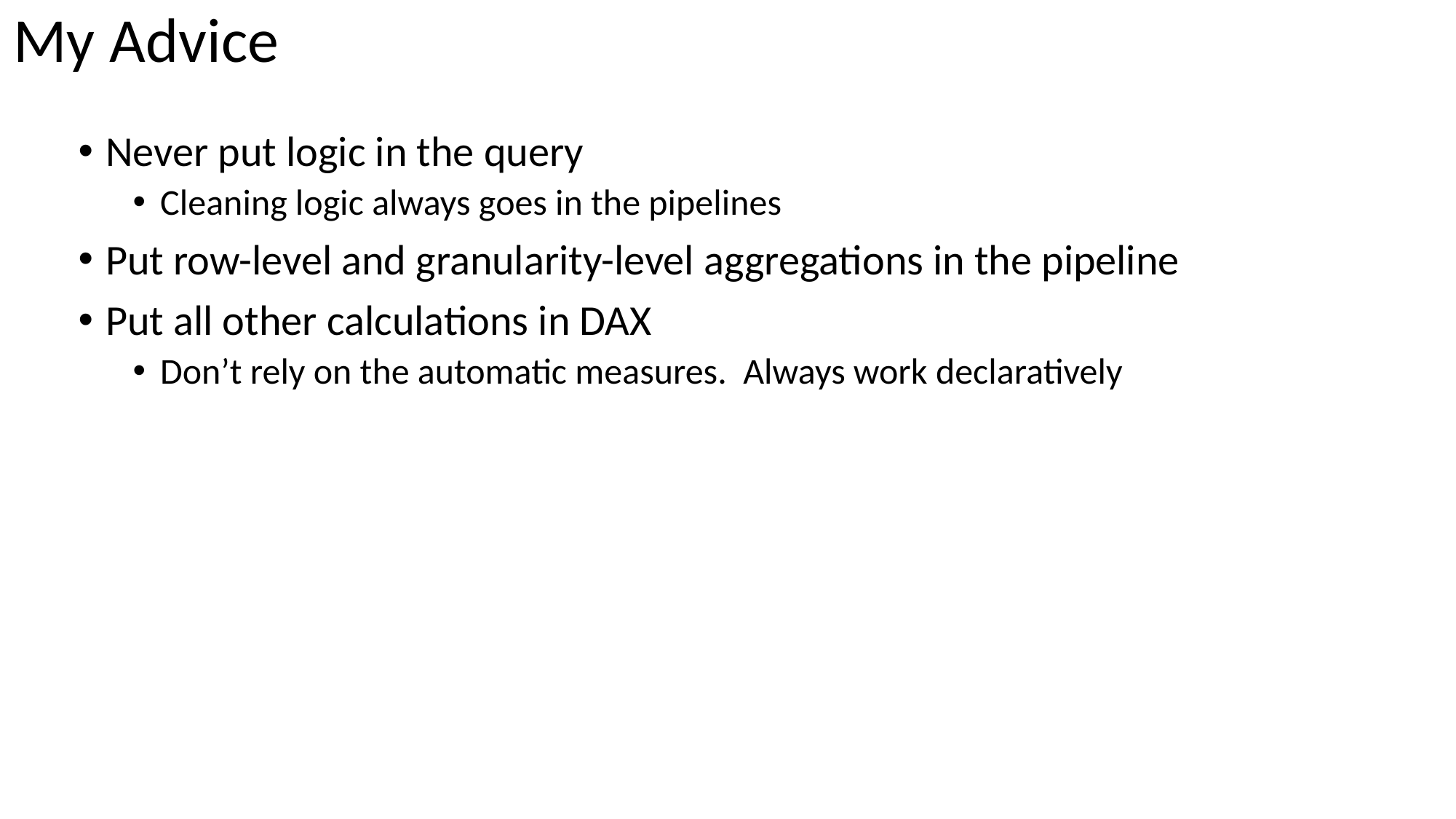

# My Advice
Never put logic in the query
Cleaning logic always goes in the pipelines
Put row-level and granularity-level aggregations in the pipeline
Put all other calculations in DAX
Don’t rely on the automatic measures.  Always work declaratively